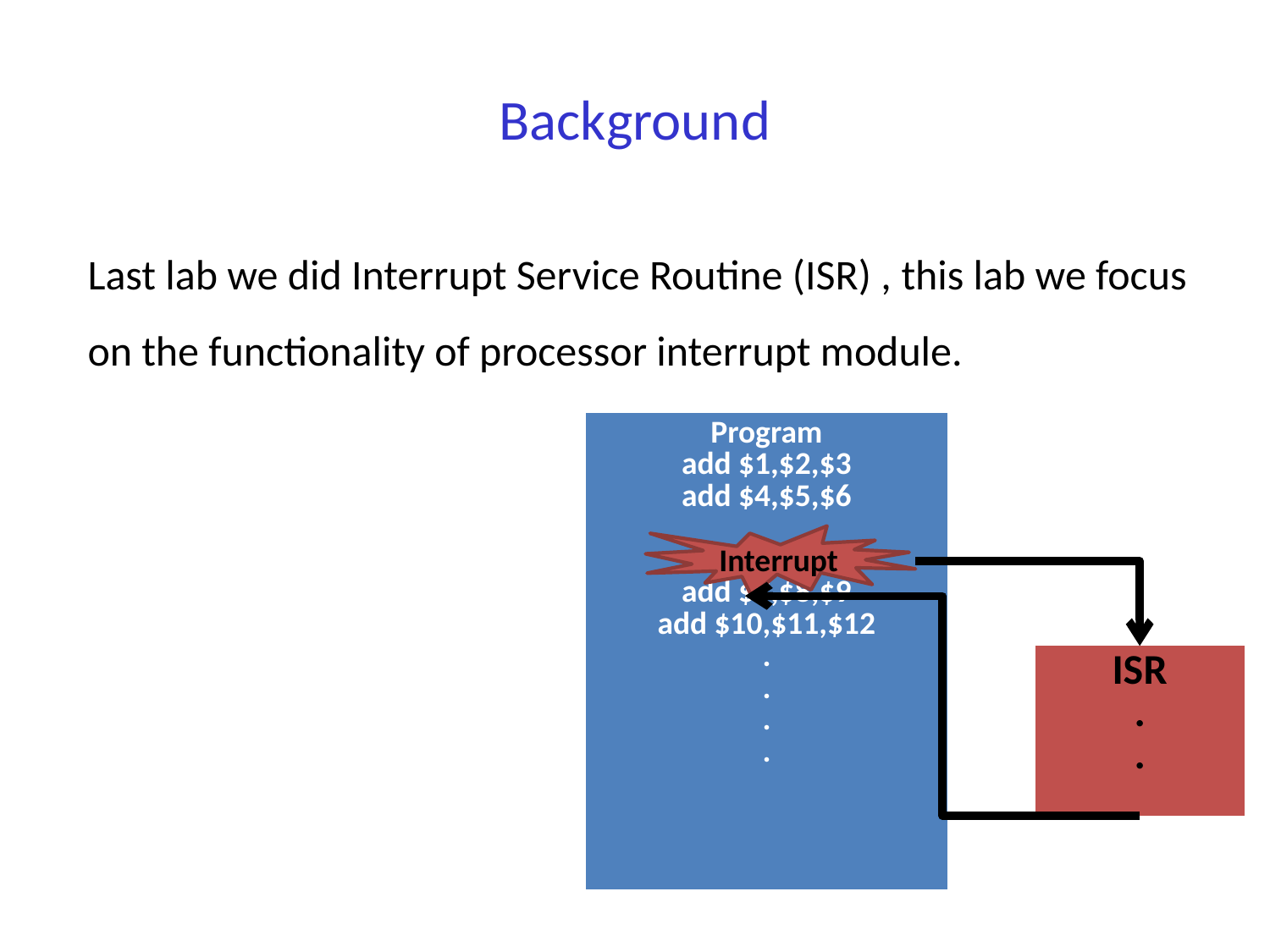

# Background
Last lab we did Interrupt Service Routine (ISR) , this lab we focus on the functionality of processor interrupt module.
| Program add $1,$2,$3 add $4,$5,$6 add $7,$8,$9 add $10,$11,$12 . . . . |
| --- |
Interrupt
| ISR . . |
| --- |